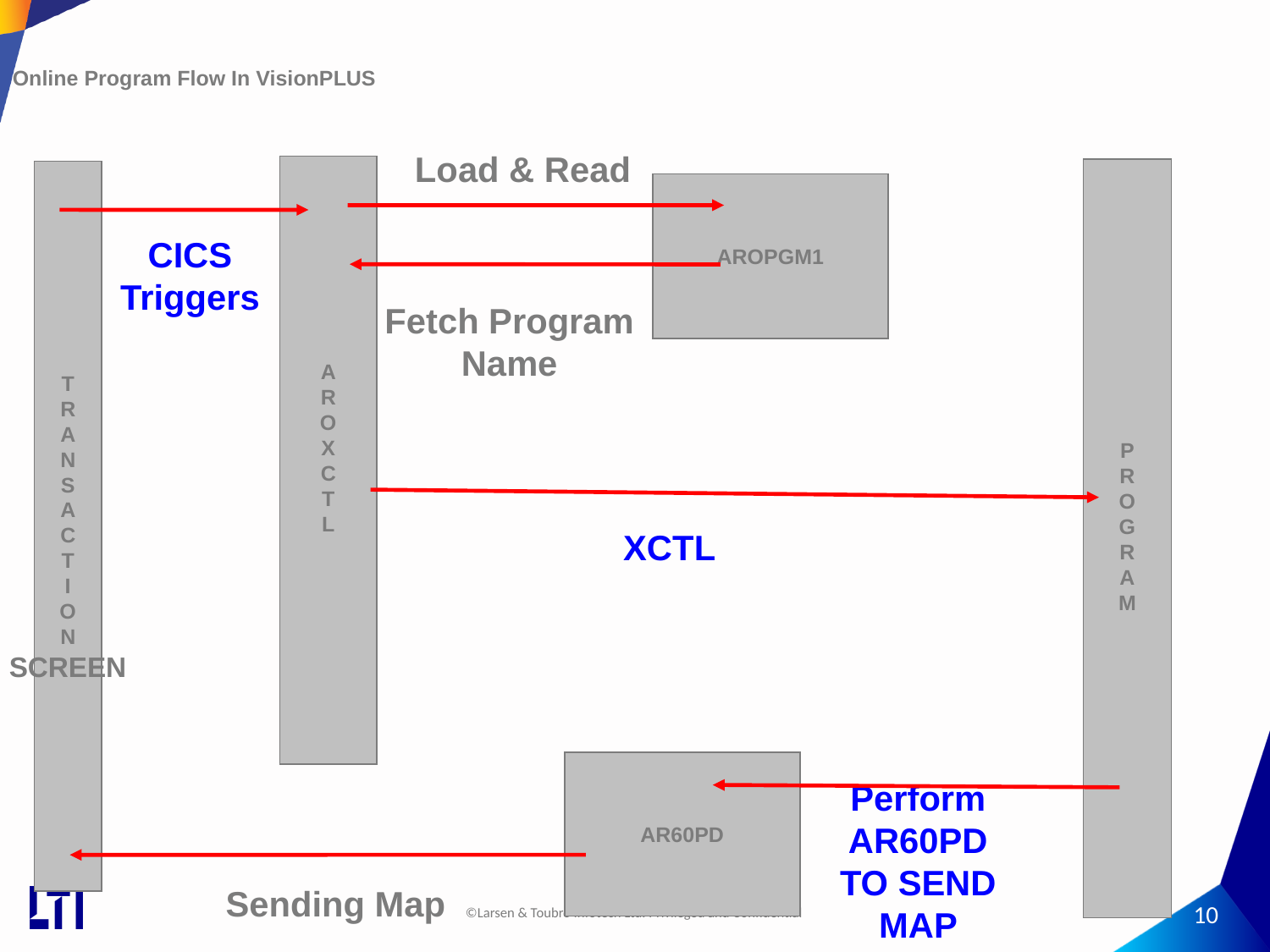

Online Program Flow In VisionPLUS
Load & Read
A
R
O
X
C
T
L

P
R
O
G
R
A
M

T
R
A
N
S
A
C
T
I
O
N
SCREEN
AROPGM1

CICS Triggers

Fetch Program Name

XCTL
AR60PD
Perform AR60PD TO SEND MAP

Sending Map